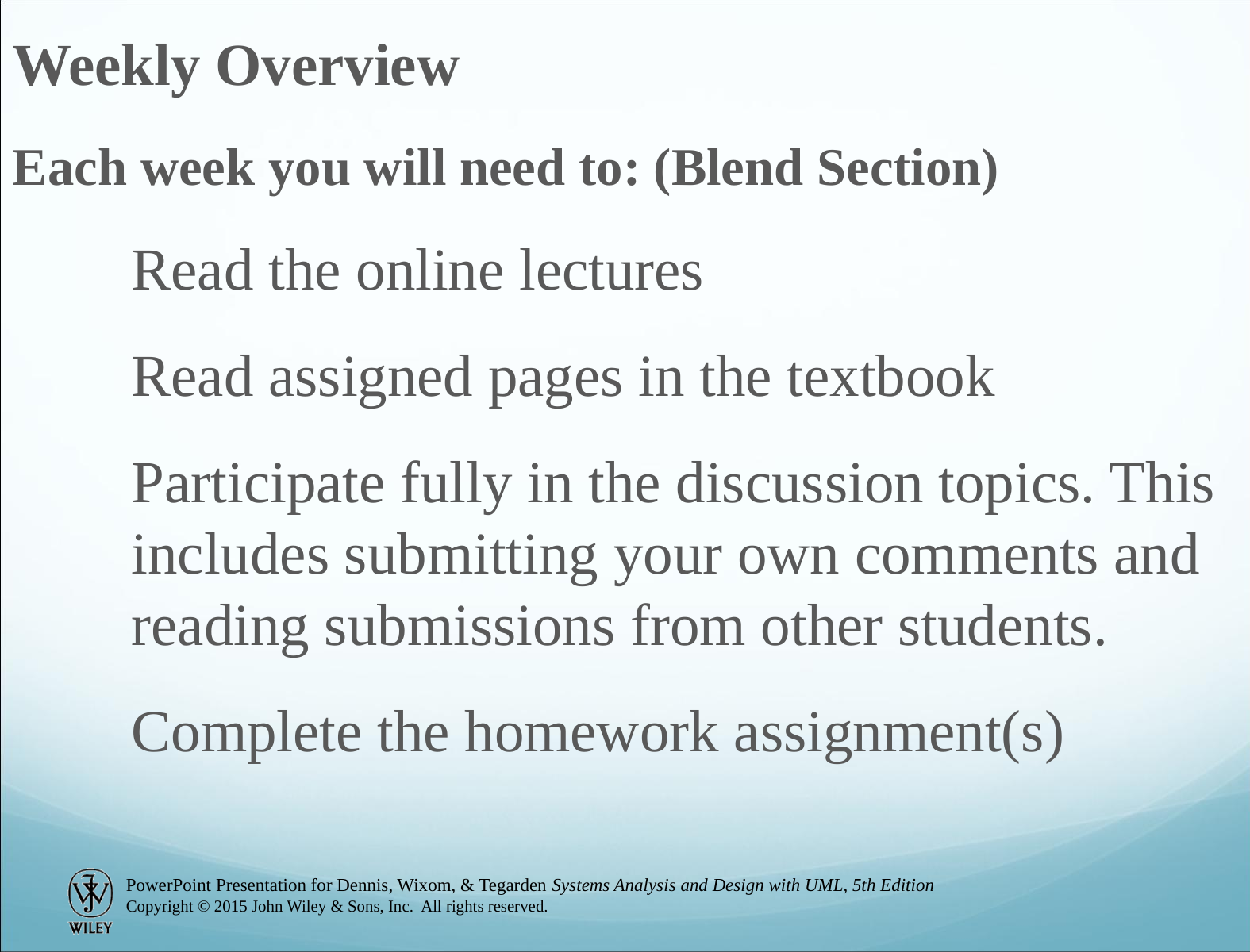

Weekly Overview
Each week you will need to: (Blend Section)
	Read the online lectures
	Read assigned pages in the textbook
	Participate fully in the discussion topics. This 	includes submitting your own comments and 	reading submissions from other students.
	Complete the homework assignment(s)